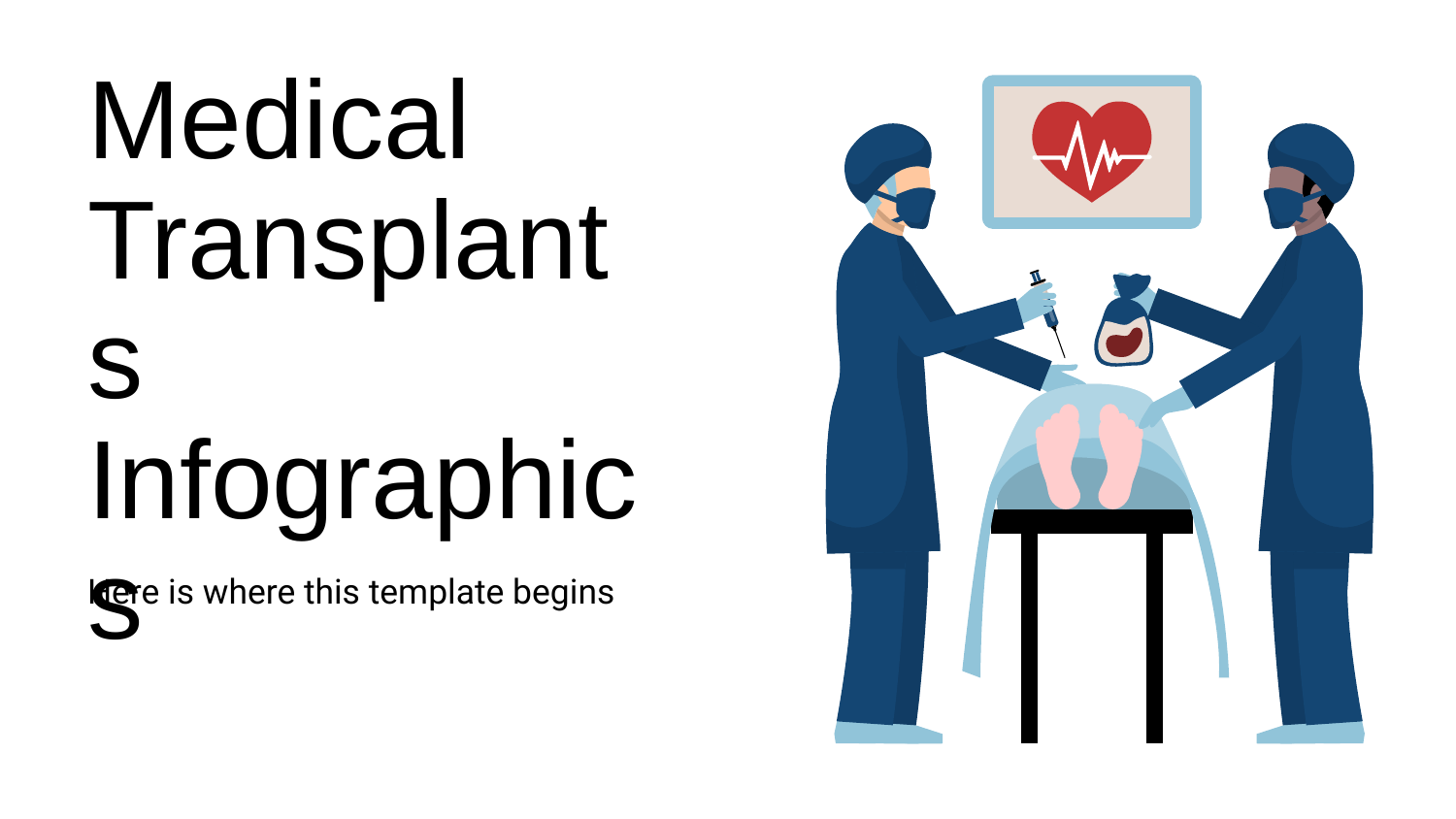

# Medical Transplants Infographics

Here is where this template begins